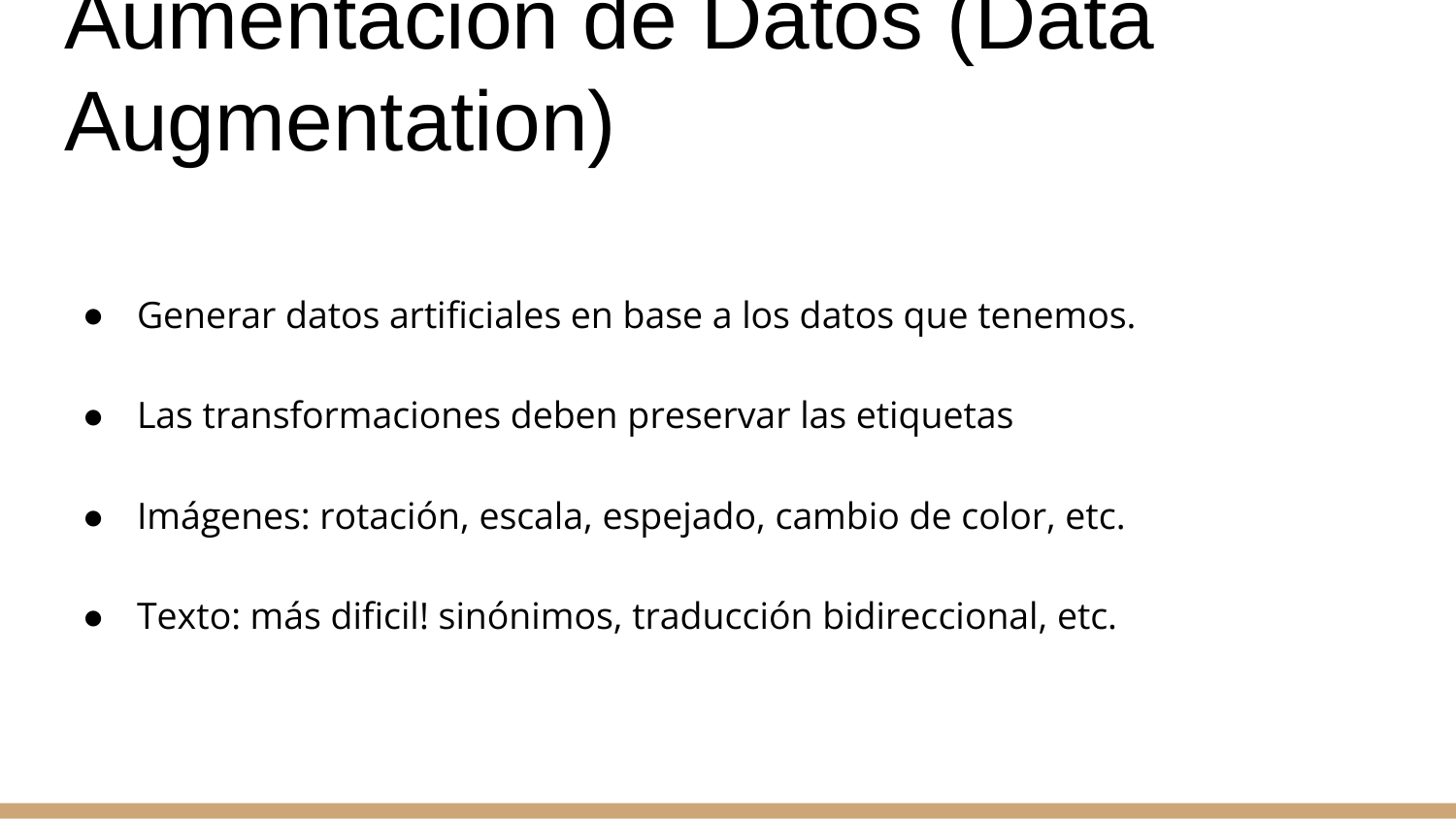

# Aumentación de Datos (Data Augmentation)

Generar datos artificiales en base a los datos que tenemos.
Las transformaciones deben preservar las etiquetas
Imágenes: rotación, escala, espejado, cambio de color, etc.
Texto: más dificil! sinónimos, traducción bidireccional, etc.